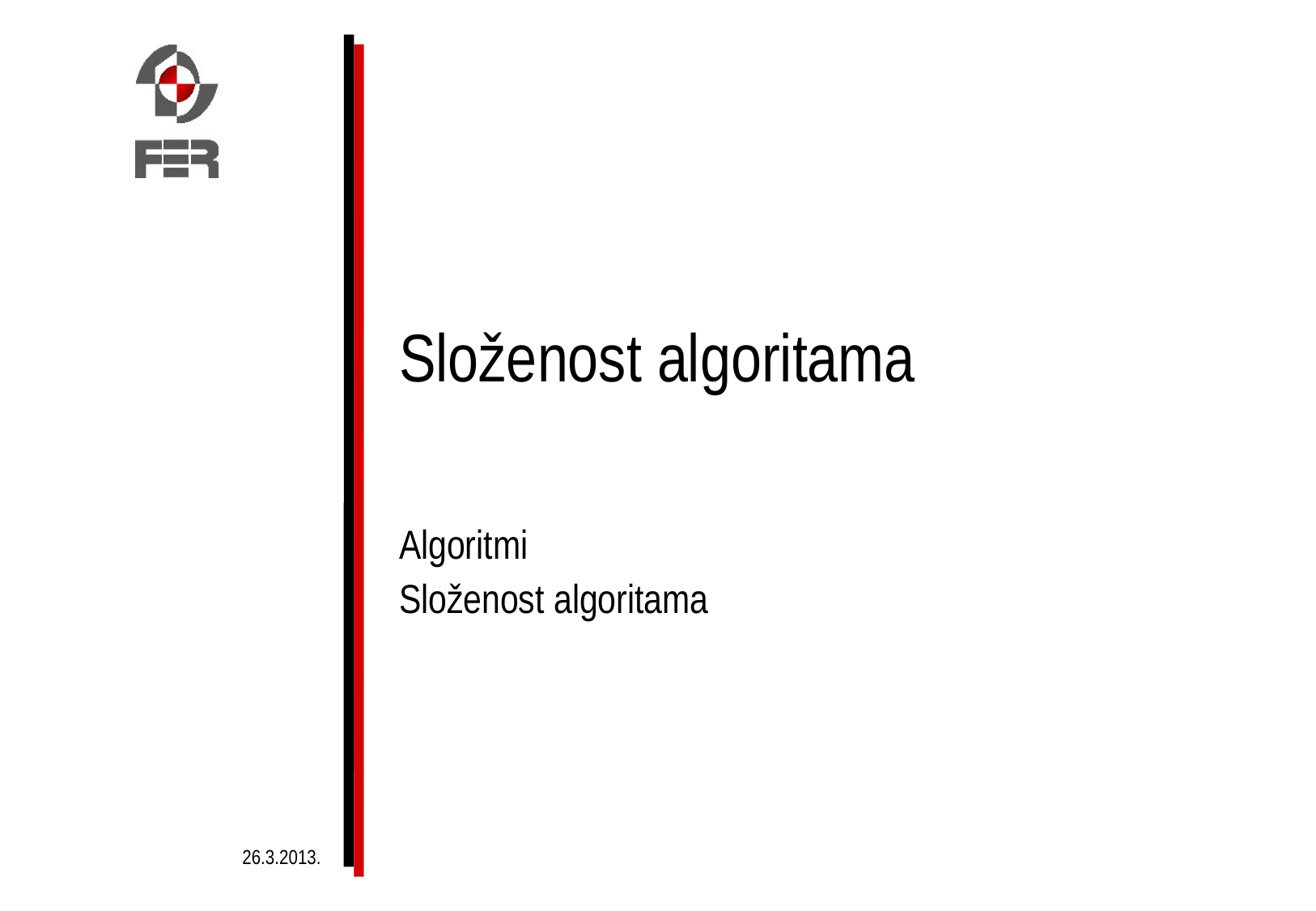

# Složenost algoritama
Algoritmi
Složenost algoritama
26.3.2013.